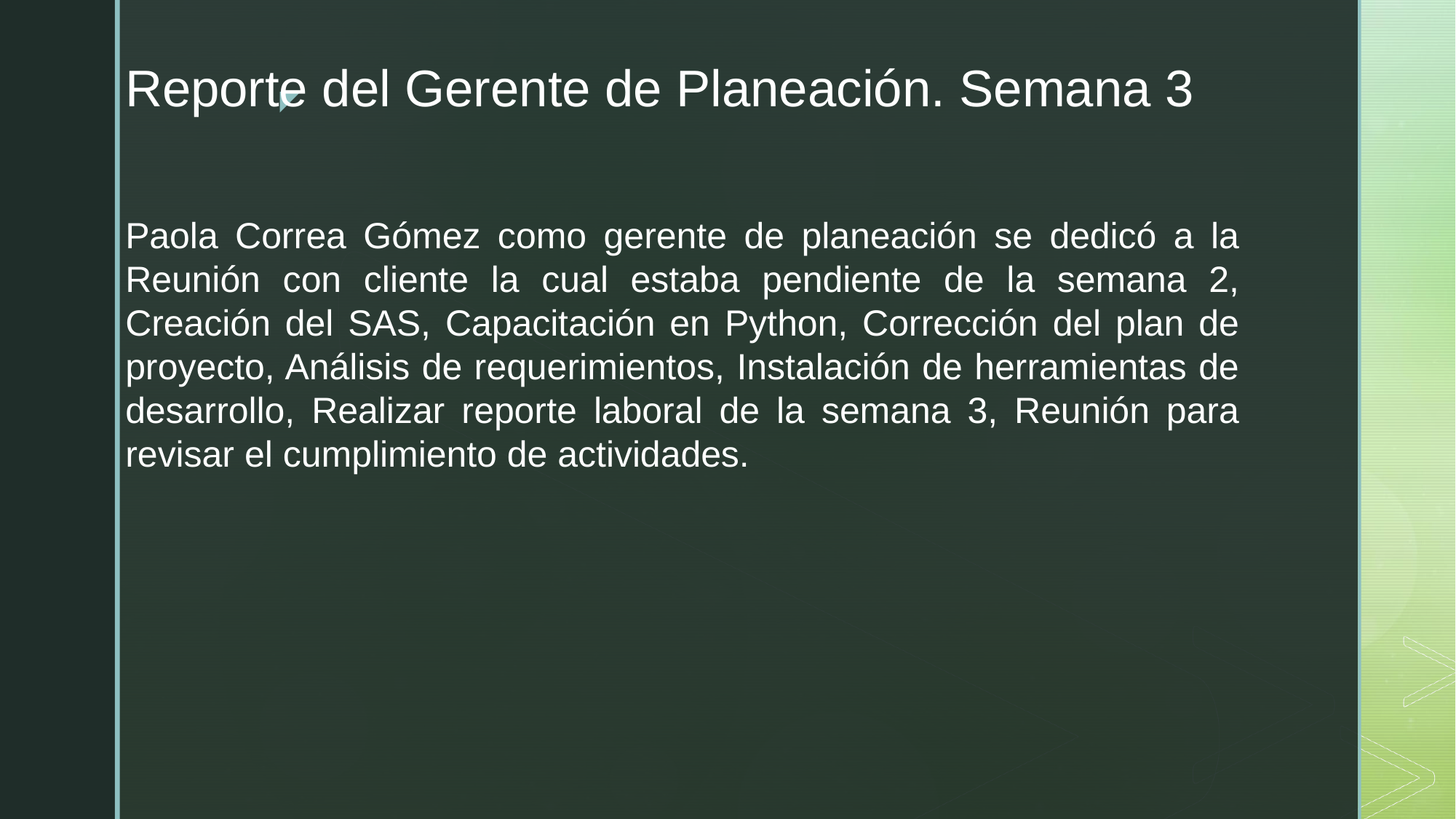

# Reporte del Gerente de Planeación. Semana 3
Paola Correa Gómez como gerente de planeación se dedicó a la Reunión con cliente la cual estaba pendiente de la semana 2, Creación del SAS, Capacitación en Python, Corrección del plan de proyecto, Análisis de requerimientos, Instalación de herramientas de desarrollo, Realizar reporte laboral de la semana 3, Reunión para revisar el cumplimiento de actividades.